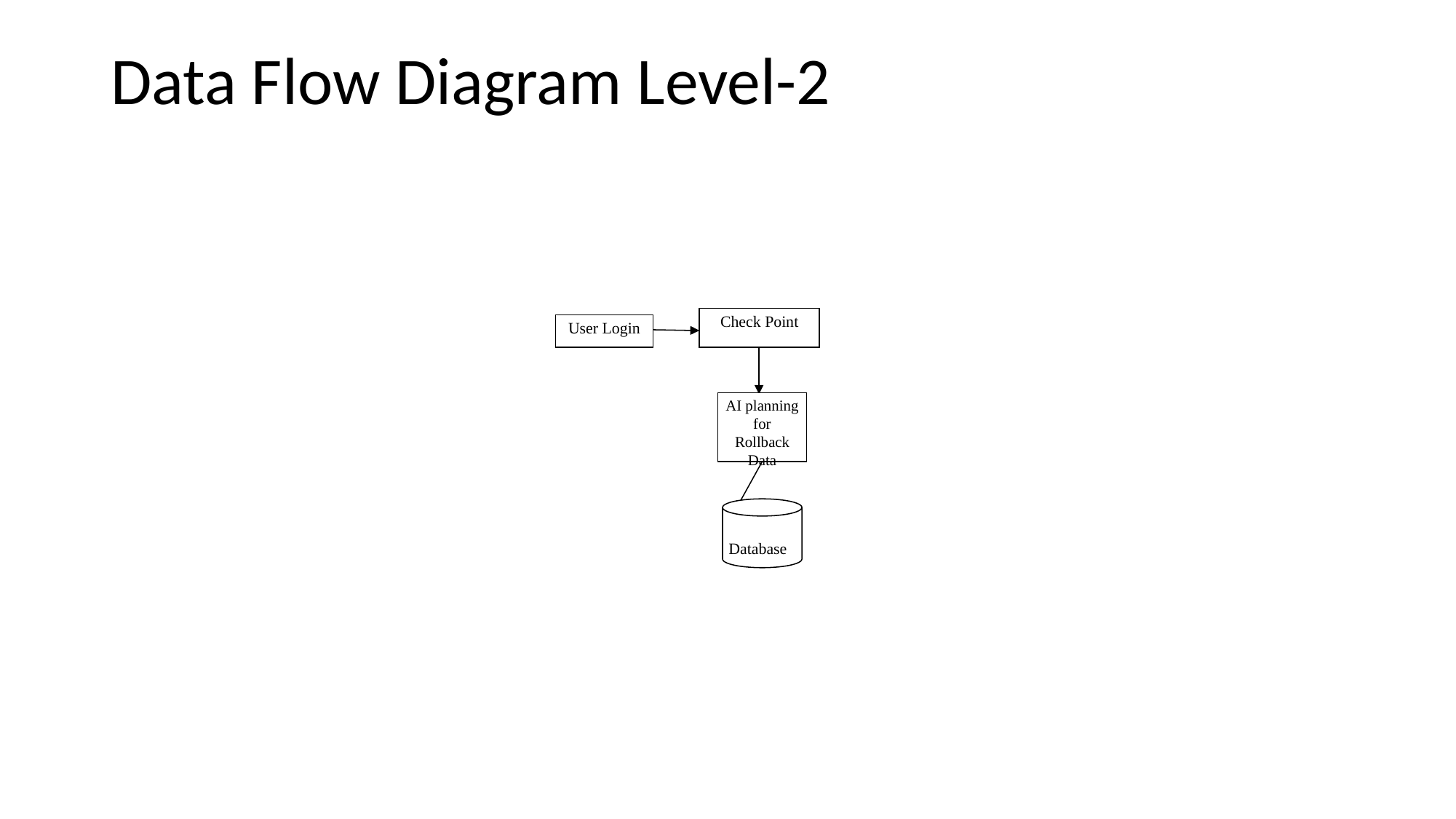

# Data Flow Diagram Level-2
Check Point
User Login
AI planning for Rollback Data
     Database